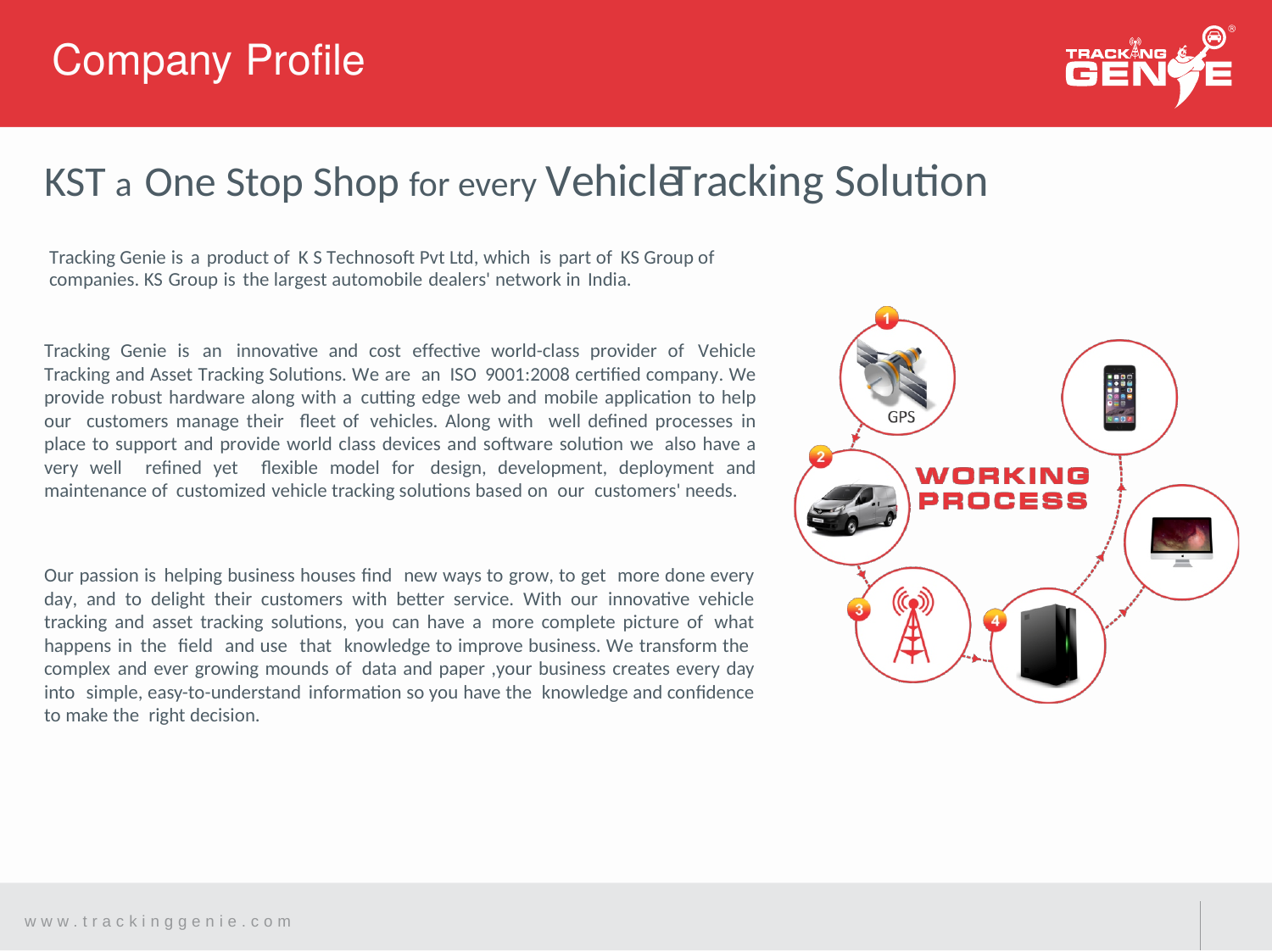

Company Profile

KST a One Stop Shop for every Vehicle
Tracking Genie is a product of K S Technosoft Pvt Ltd, which  is part of KS Group of companies. KS Group is the largest automobile dealers' network in India.
Tracking Solution

Tracking Genie is an innovative and cost effective world-class provider of Vehicle Tracking and Asset Tracking Solutions. We are  an ISO 9001:2008 certified company. We provide robust hardware along with a cutting edge web and mobile application to help our  customers manage their  fleet of vehicles. Along with  well defined processes in place to support and provide world class devices and software solution we also have a very well  refined yet  flexible model for design, development, deployment and maintenance of customized vehicle tracking solutions based on  our  customers' needs.
Our passion is helping business houses find  new ways to grow, to get  more done every day, and to delight their customers with better service. With our innovative vehicle tracking and asset tracking solutions, you can have a more complete picture of what happens in the  field  and use  that  knowledge to improve business. We transform the  complex and ever growing mounds of data and paper ,your business creates every day into  simple, easy-to-understand information so you have the  knowledge and confidence to make the  right decision.

w w w . t r a c k i n g g e n i e . c o m